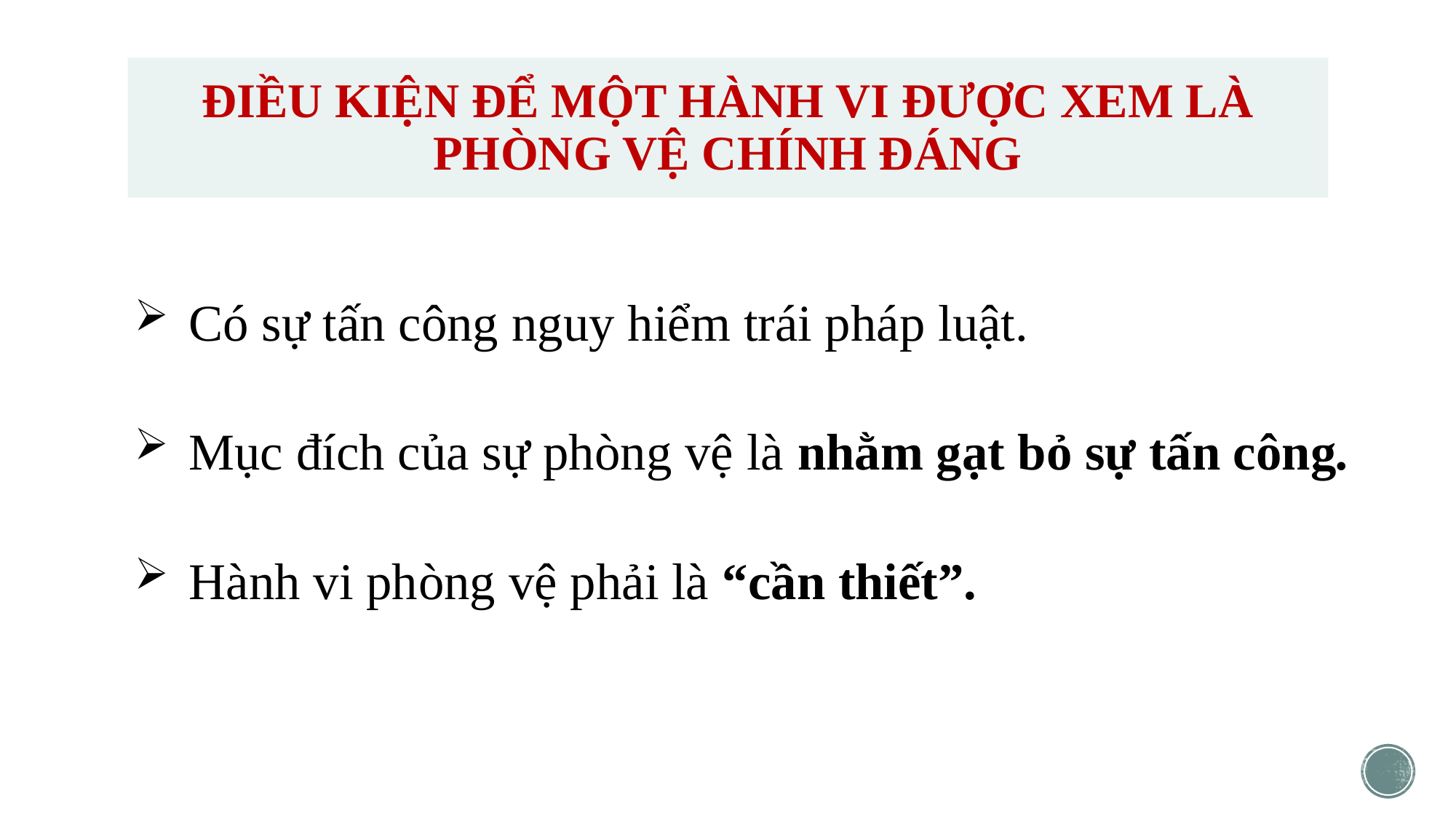

# ĐIỀU KIỆN ĐỂ MỘT HÀNH VI ĐƯỢC XEM LÀ PHÒNG VỆ CHÍNH ĐÁNG
Có sự tấn công nguy hiểm trái pháp luật.
Mục đích của sự phòng vệ là nhằm gạt bỏ sự tấn công.
Hành vi phòng vệ phải là “cần thiết”.